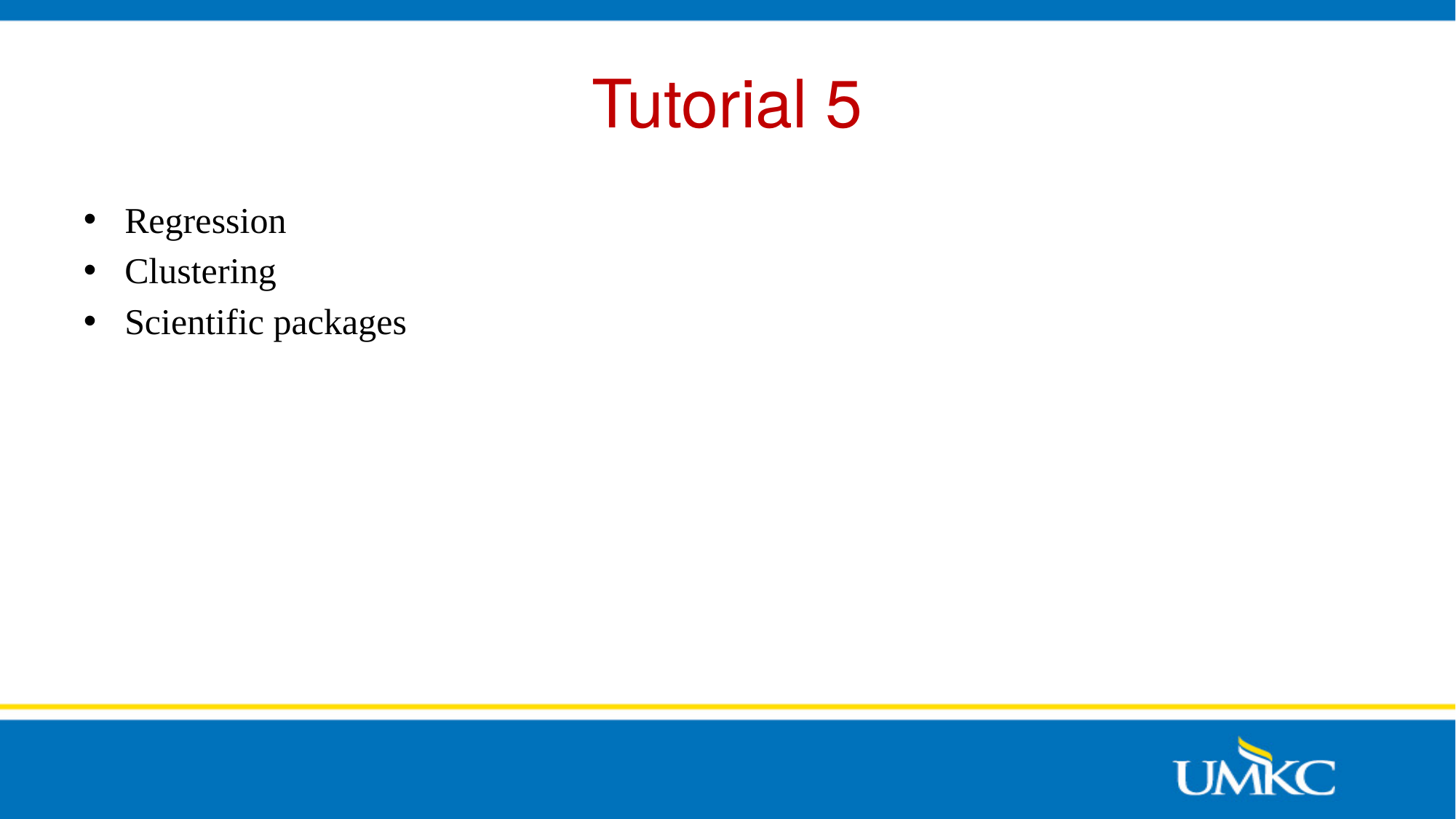

# Tutorial 5
Regression
Clustering
Scientific packages